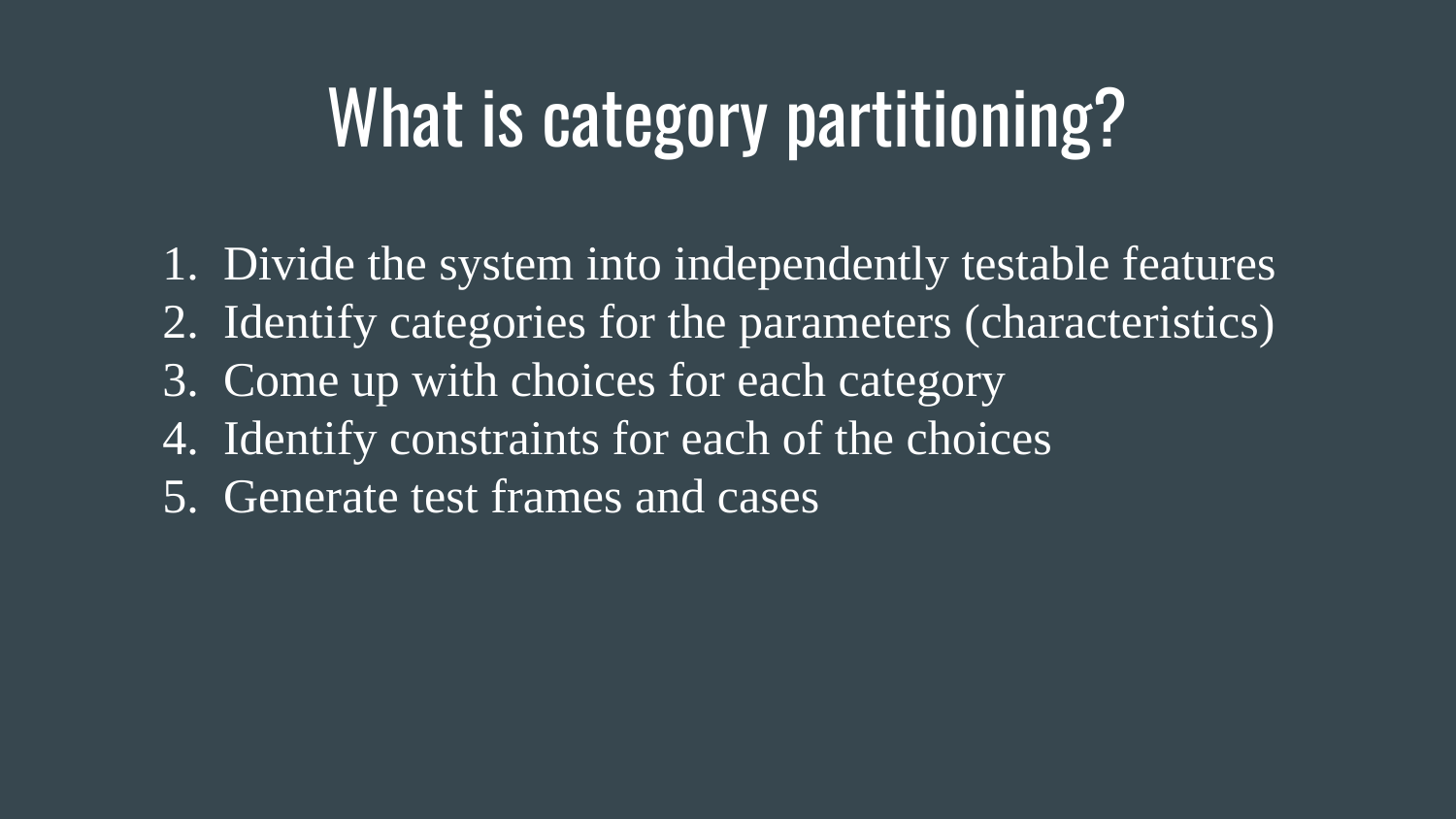

# What is category partitioning?
Divide the system into independently testable features
Identify categories for the parameters (characteristics)
Come up with choices for each category
Identify constraints for each of the choices
Generate test frames and cases